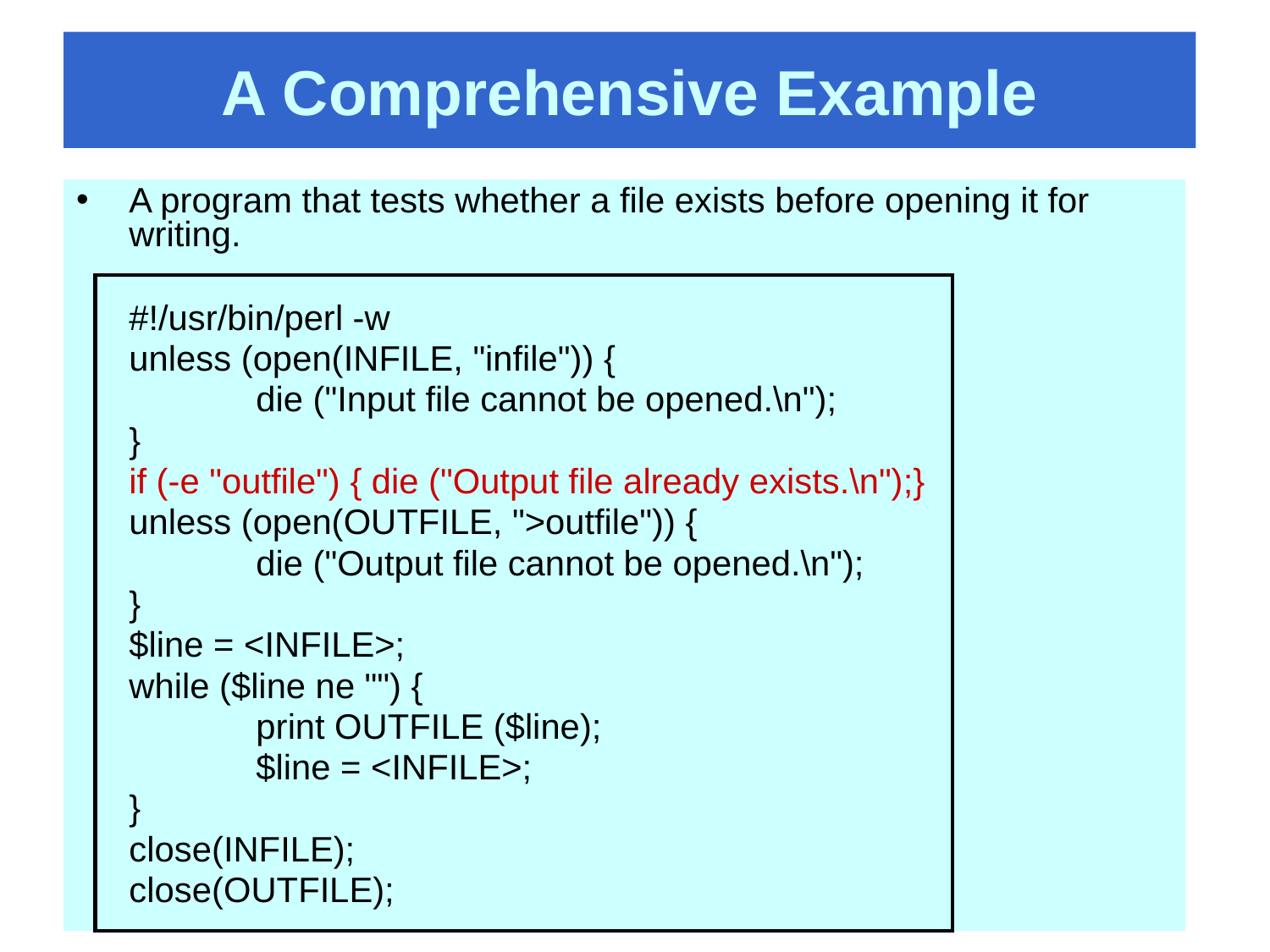

# A Comprehensive Example
A program that tests whether a file exists before opening it for writing.
	#!/usr/bin/perl -w
	unless (open(INFILE, "infile")) {
		die ("Input file cannot be opened.\n");
	}
	if (-e "outfile") { die ("Output file already exists.\n");}
	unless (open(OUTFILE, ">outfile")) {
		die ("Output file cannot be opened.\n");
	}
	$line = <INFILE>;
	while ($line ne "") {
		print OUTFILE ($line);
		$line = <INFILE>;
	}
	close(INFILE);
	close(OUTFILE);